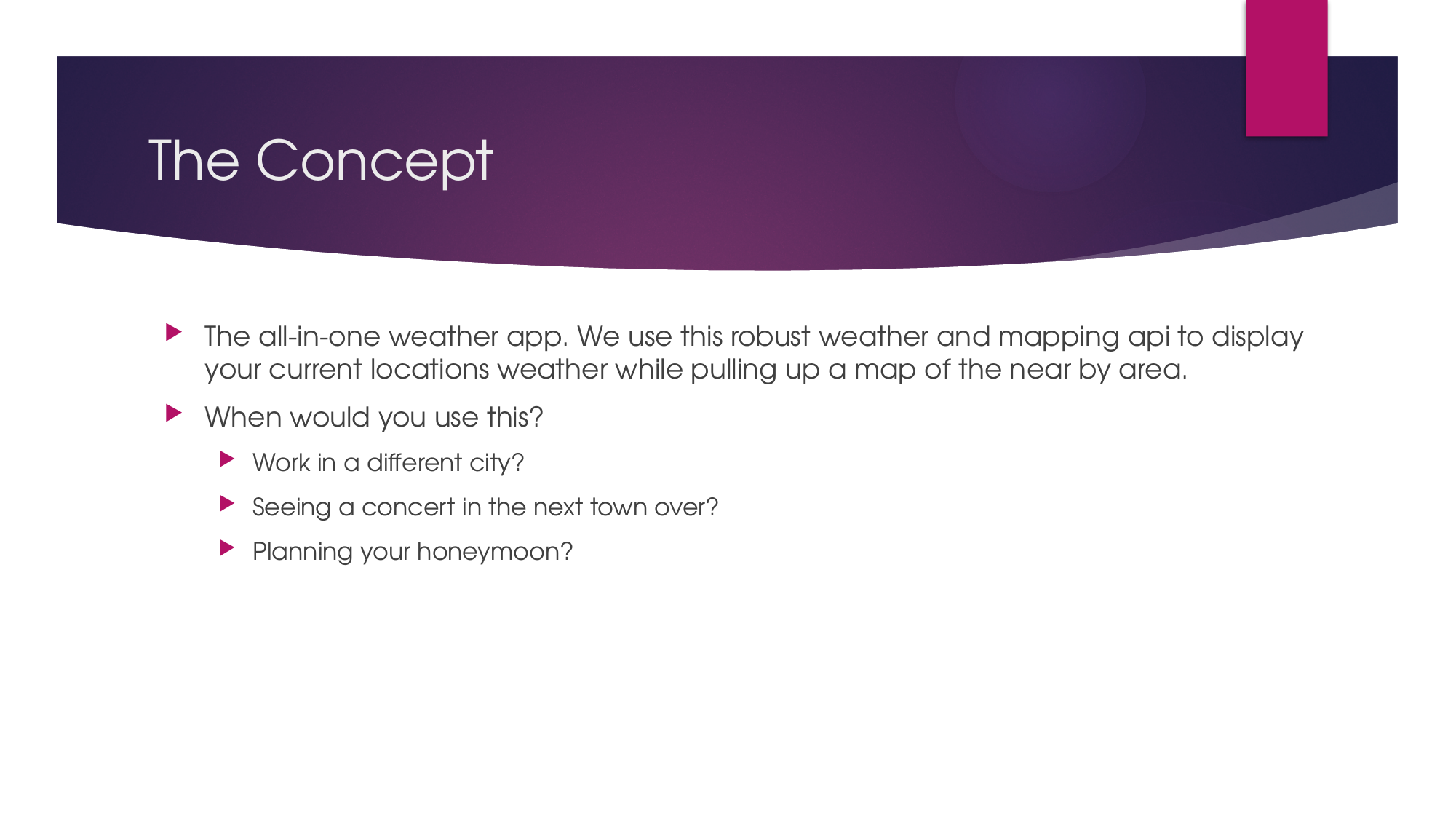

# The Concept
The all-in-one weather app. We use this robust weather and mapping api to display your current locations weather while pulling up a map of the near by area.
When would you use this?
Work in a different city?
Seeing a concert in the next town over?
Planning your honeymoon?